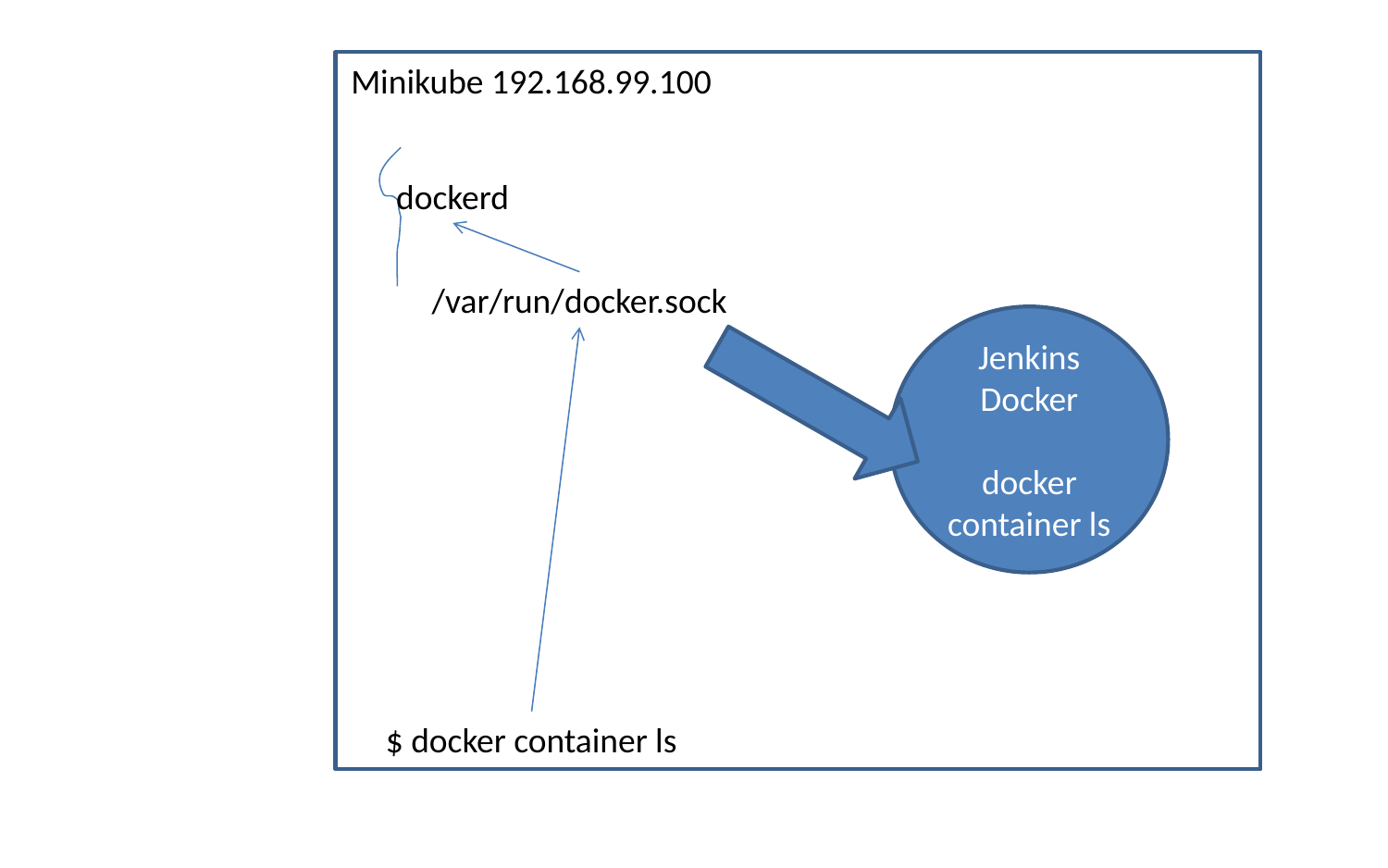

Minikube 192.168.99.100

dockerd
/var/run/docker.sock
Jenkins
Docker

docker container ls

$ docker container ls